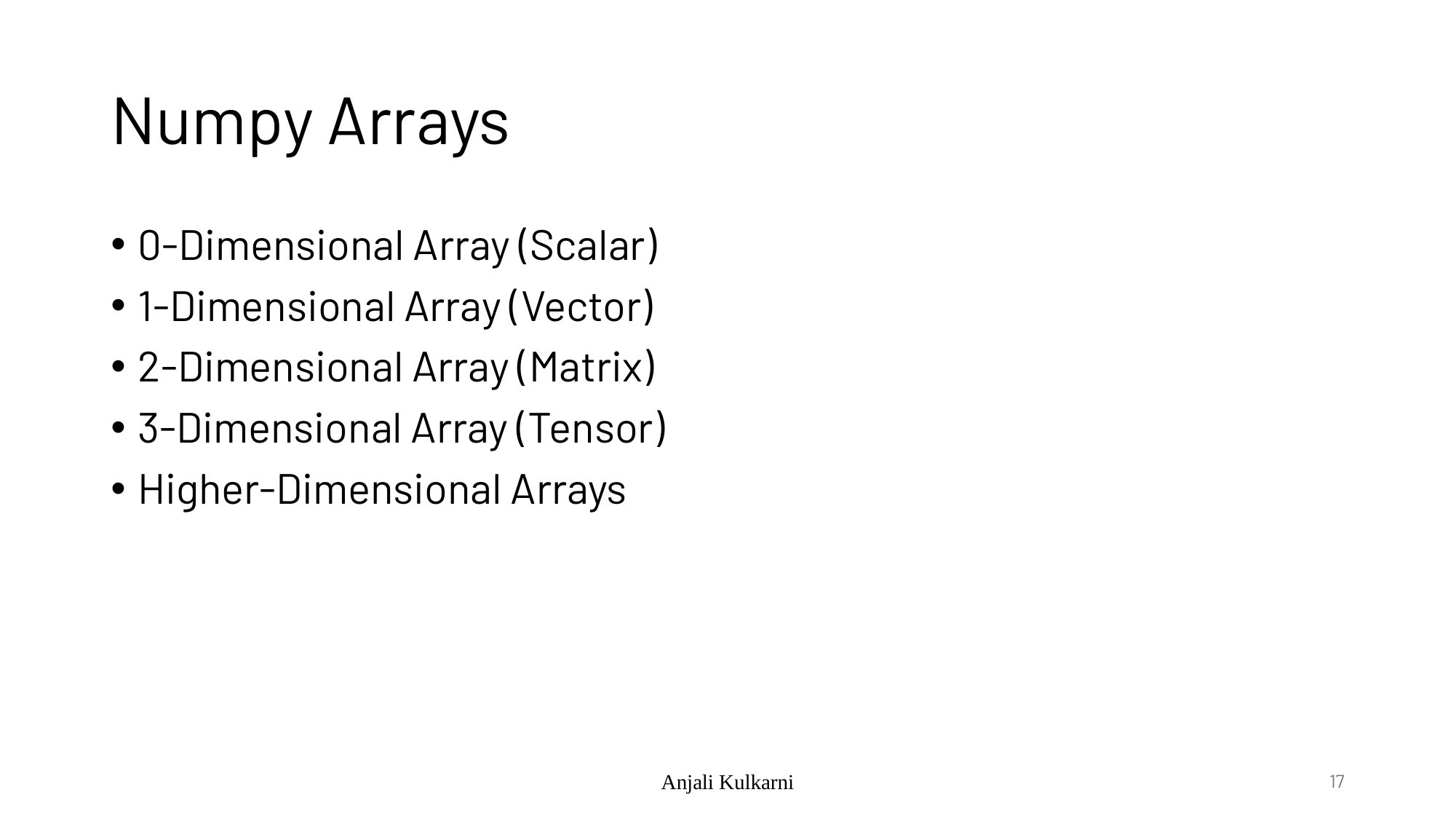

# Numpy Arrays
0-Dimensional Array (Scalar)
1-Dimensional Array (Vector)
2-Dimensional Array (Matrix)
3-Dimensional Array (Tensor)
Higher-Dimensional Arrays
Anjali Kulkarni
17